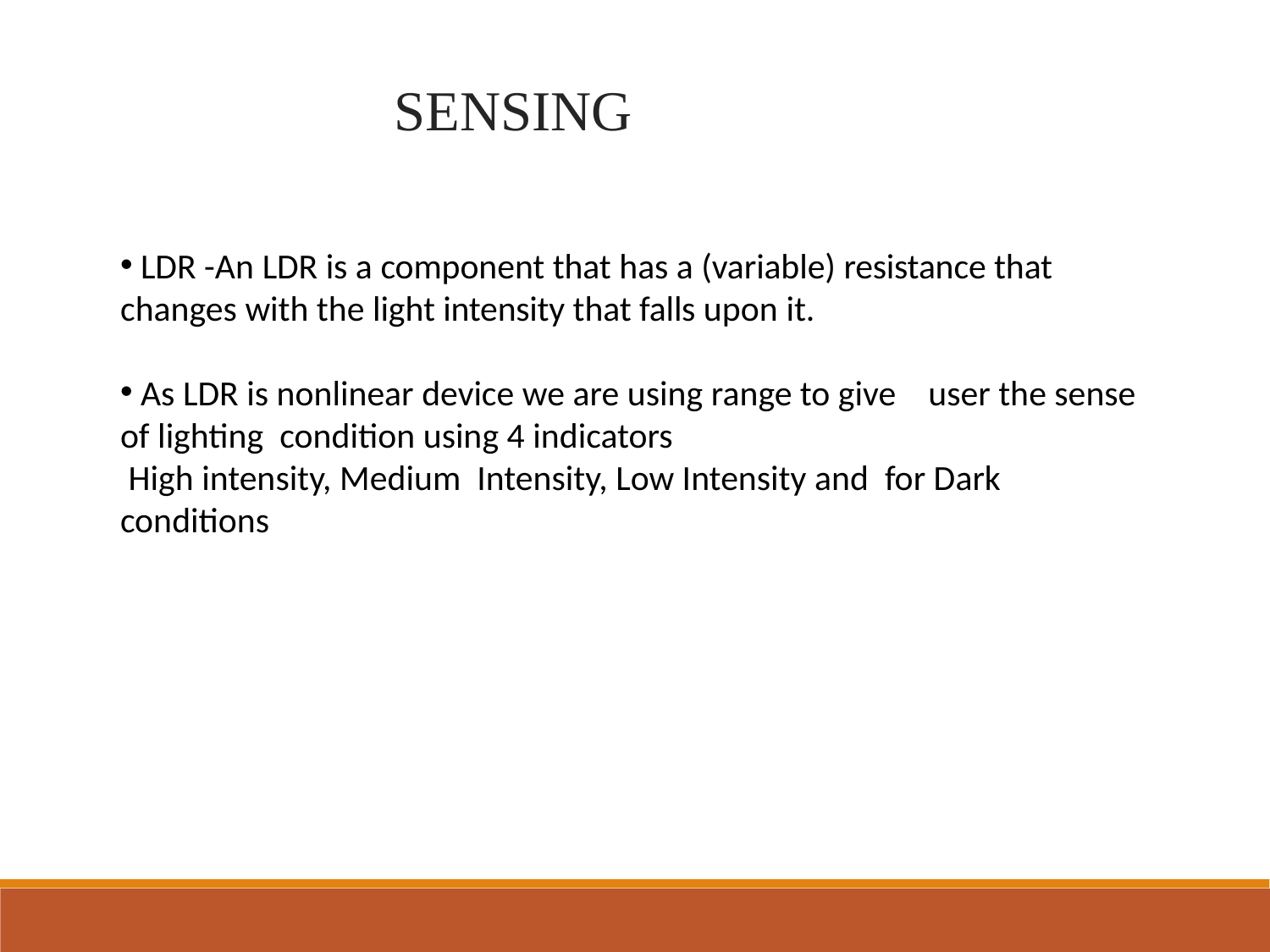

# SENSING

 LDR -An LDR is a component that has a (variable) resistance that  changes with the light intensity that falls upon it.

 As LDR is nonlinear device we are using range to give    user the sense of lighting  condition using 4 indicators
 High intensity, Medium  Intensity, Low Intensity and  for Dark conditions